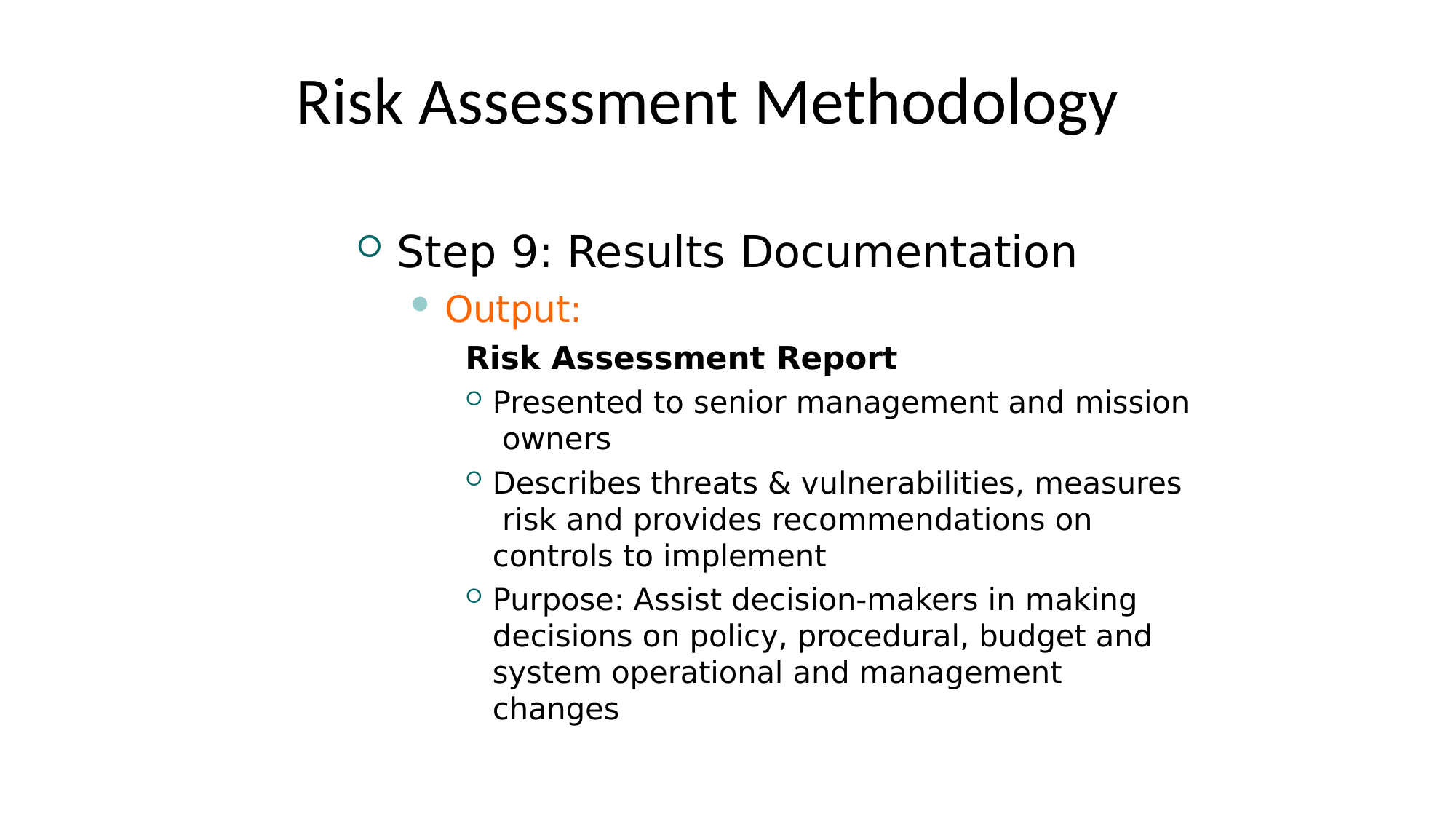

# Risk Assessment Methodology
Step 9: Results Documentation
Output:
Risk Assessment Report
Presented to senior management and mission  owners
Describes threats & vulnerabilities, measures  risk and provides recommendations on  controls to implement
Purpose:	Assist decision-makers in making  decisions on policy, procedural, budget and  system operational and management changes